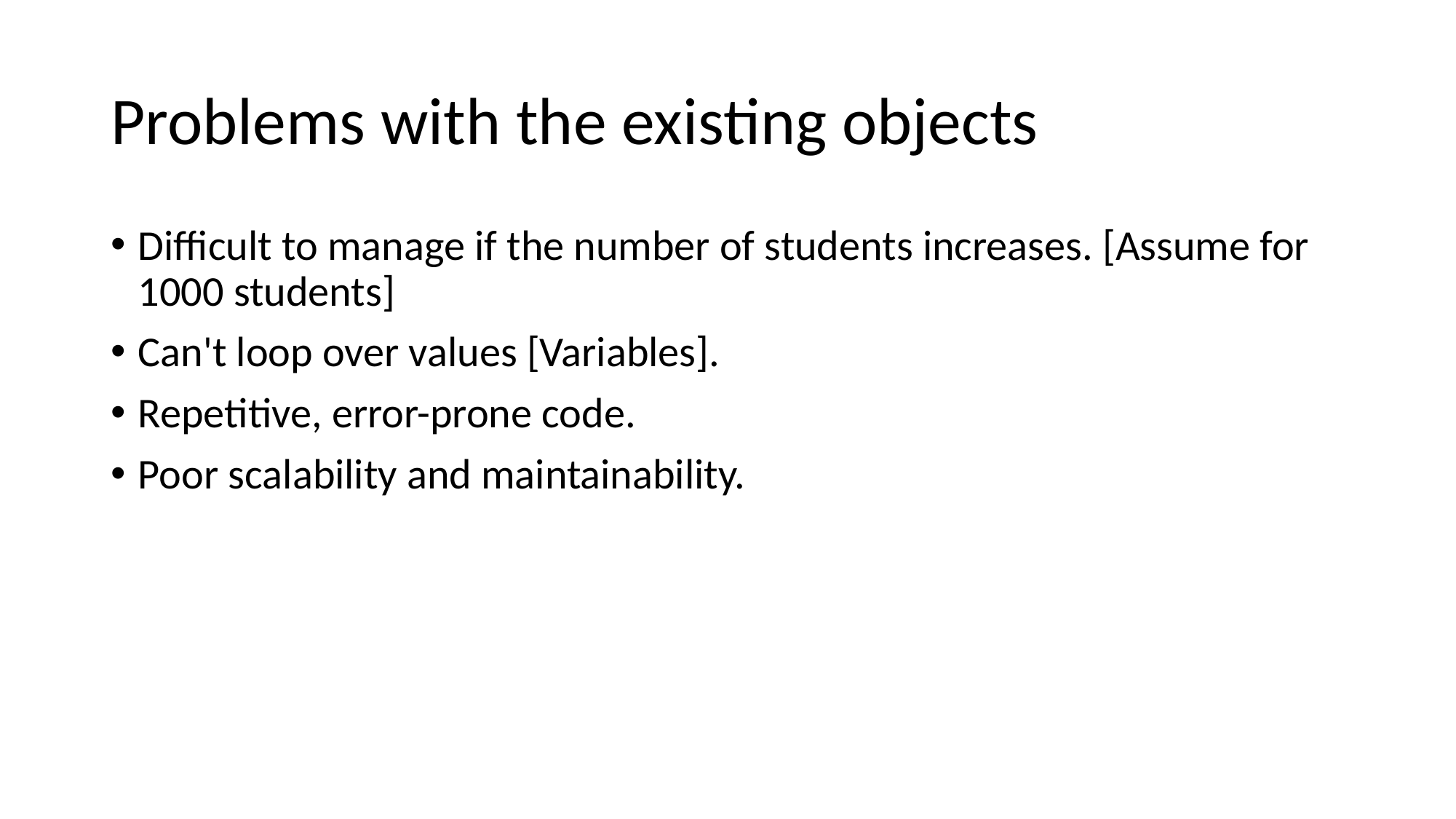

# Problems with the existing objects
Difficult to manage if the number of students increases. [Assume for 1000 students]
Can't loop over values [Variables].
Repetitive, error-prone code.
Poor scalability and maintainability.